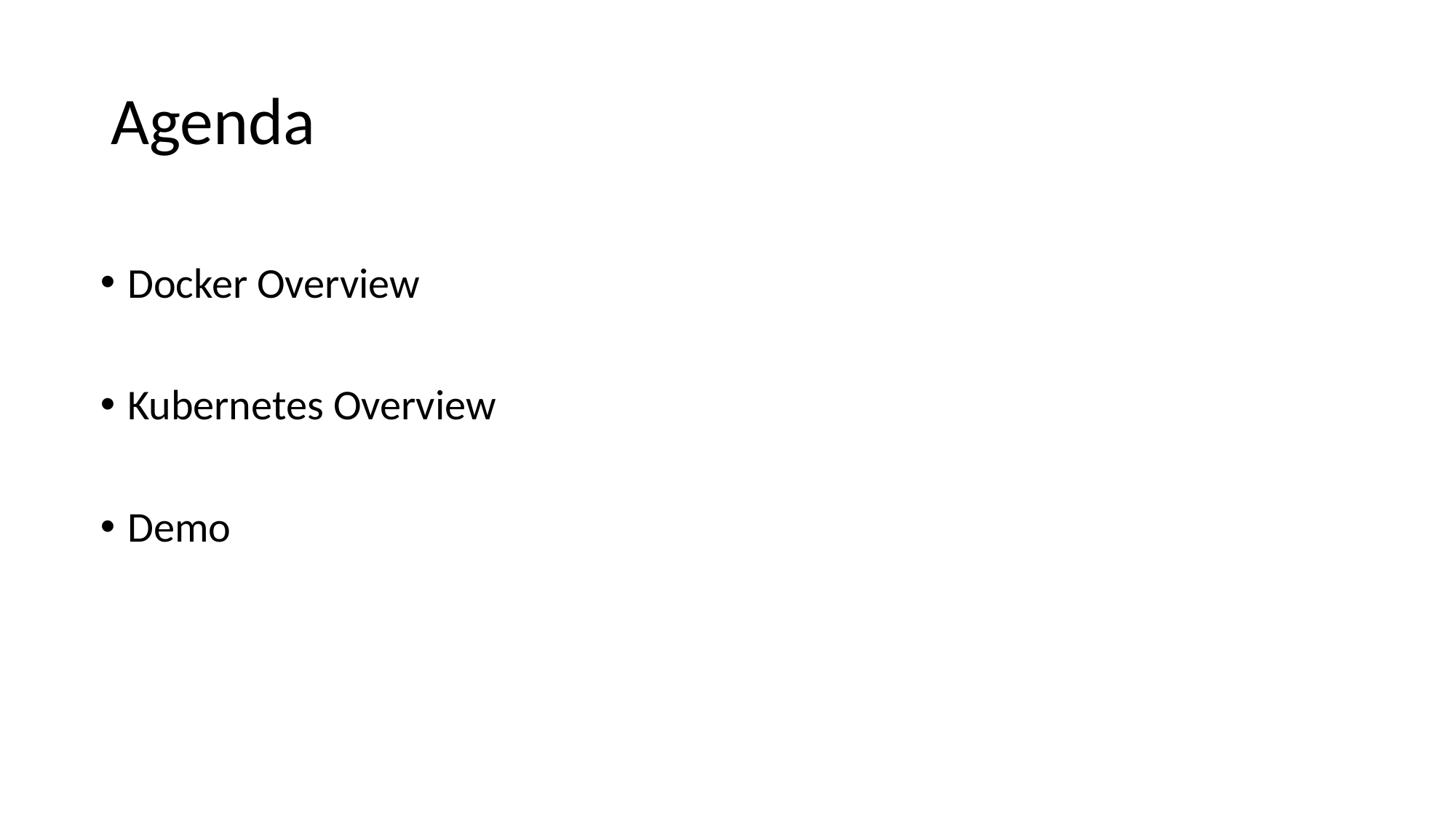

# Agenda
Docker Overview

Kubernetes Overview

Demo